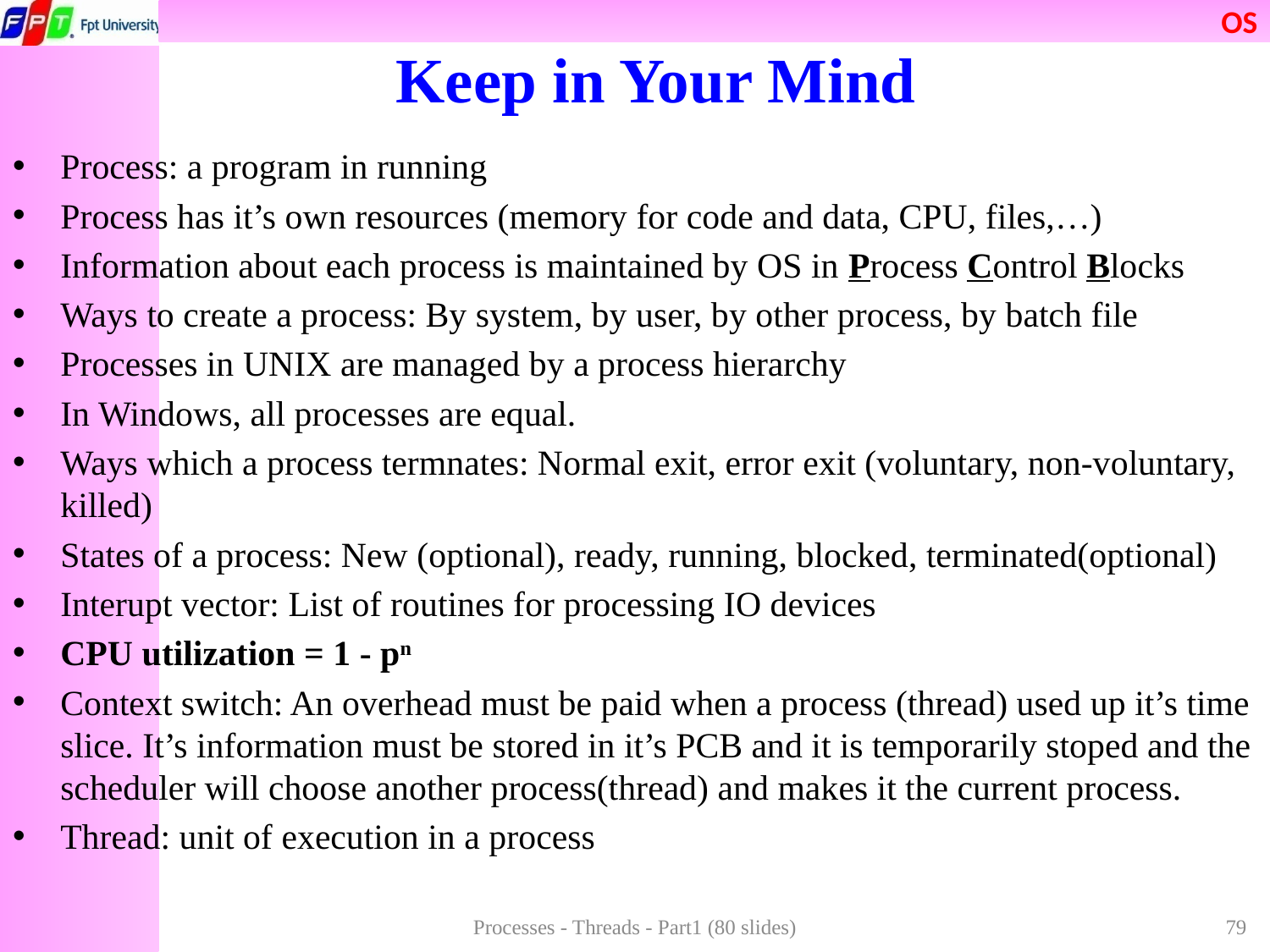

# Keep in Your Mind
Process: a program in running
Process has it’s own resources (memory for code and data, CPU, files,…)
Information about each process is maintained by OS in Process Control Blocks
Ways to create a process: By system, by user, by other process, by batch file
Processes in UNIX are managed by a process hierarchy
In Windows, all processes are equal.
Ways which a process termnates: Normal exit, error exit (voluntary, non-voluntary, killed)
States of a process: New (optional), ready, running, blocked, terminated(optional)
Interupt vector: List of routines for processing IO devices
CPU utilization = 1 - pn
Context switch: An overhead must be paid when a process (thread) used up it’s time slice. It’s information must be stored in it’s PCB and it is temporarily stoped and the scheduler will choose another process(thread) and makes it the current process.
Thread: unit of execution in a process
Processes - Threads - Part1 (80 slides)
79